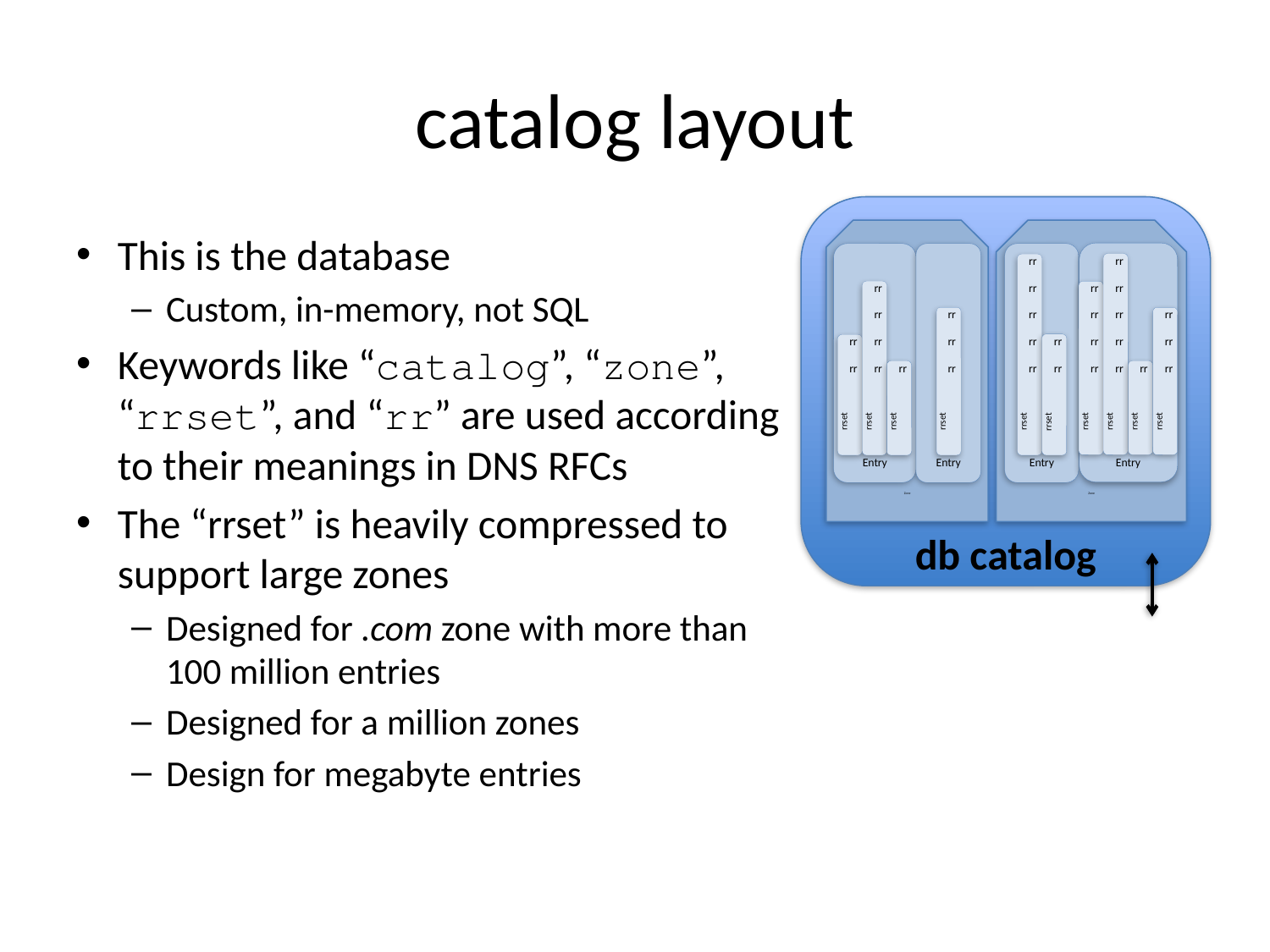

# catalog layout

This is the database
Custom, in-memory, not SQL
Keywords like “catalog”, “zone”, “rrset”, and “rr” are used according to their meanings in DNS RFCs
The “rrset” is heavily compressed to support large zones
Designed for .com zone with more than 100 million entries
Designed for a million zones
Design for megabyte entries

rr
rr
rr
rr
rr
rr

rr
rr
rr
rr
rr
rr

rr
rr
rr
rr
rr
rr
rr

rr

rr
rr
rr
rr
rr
rr
rr
rr
rr
rr
rrset
rrset
rrset
rrset
rrset
rrset
rrset
rrset
rrset
rrset
Entry
Entry
Entry
Entry
Zone
Zone
db catalog